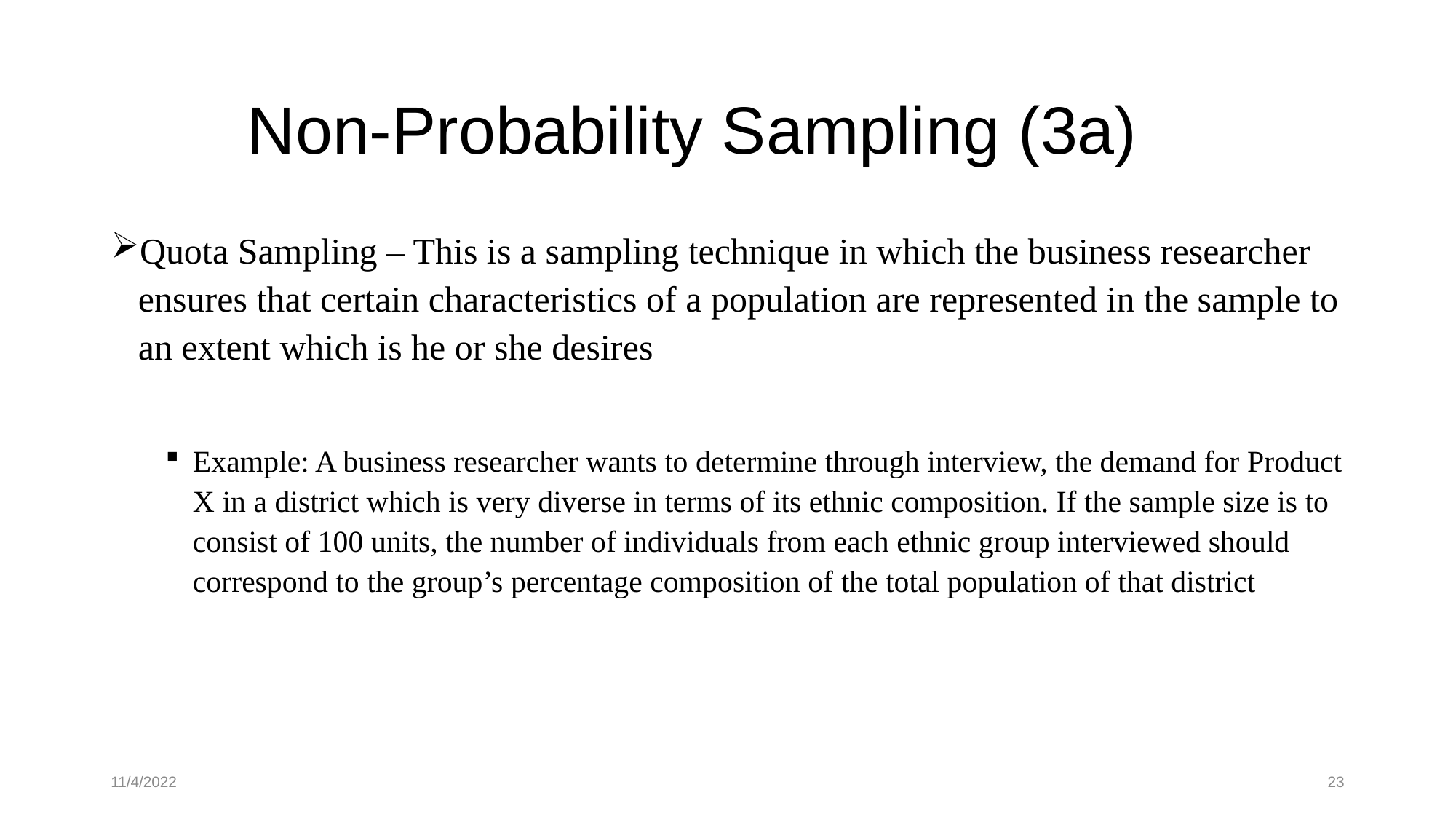

# Non-Probability Sampling (3a)
Quota Sampling – This is a sampling technique in which the business researcher ensures that certain characteristics of a population are represented in the sample to an extent which is he or she desires

Example: A business researcher wants to determine through interview, the demand for Product X in a district which is very diverse in terms of its ethnic composition. If the sample size is to consist of 100 units, the number of individuals from each ethnic group interviewed should correspond to the group’s percentage composition of the total population of that district
11/4/2022
23